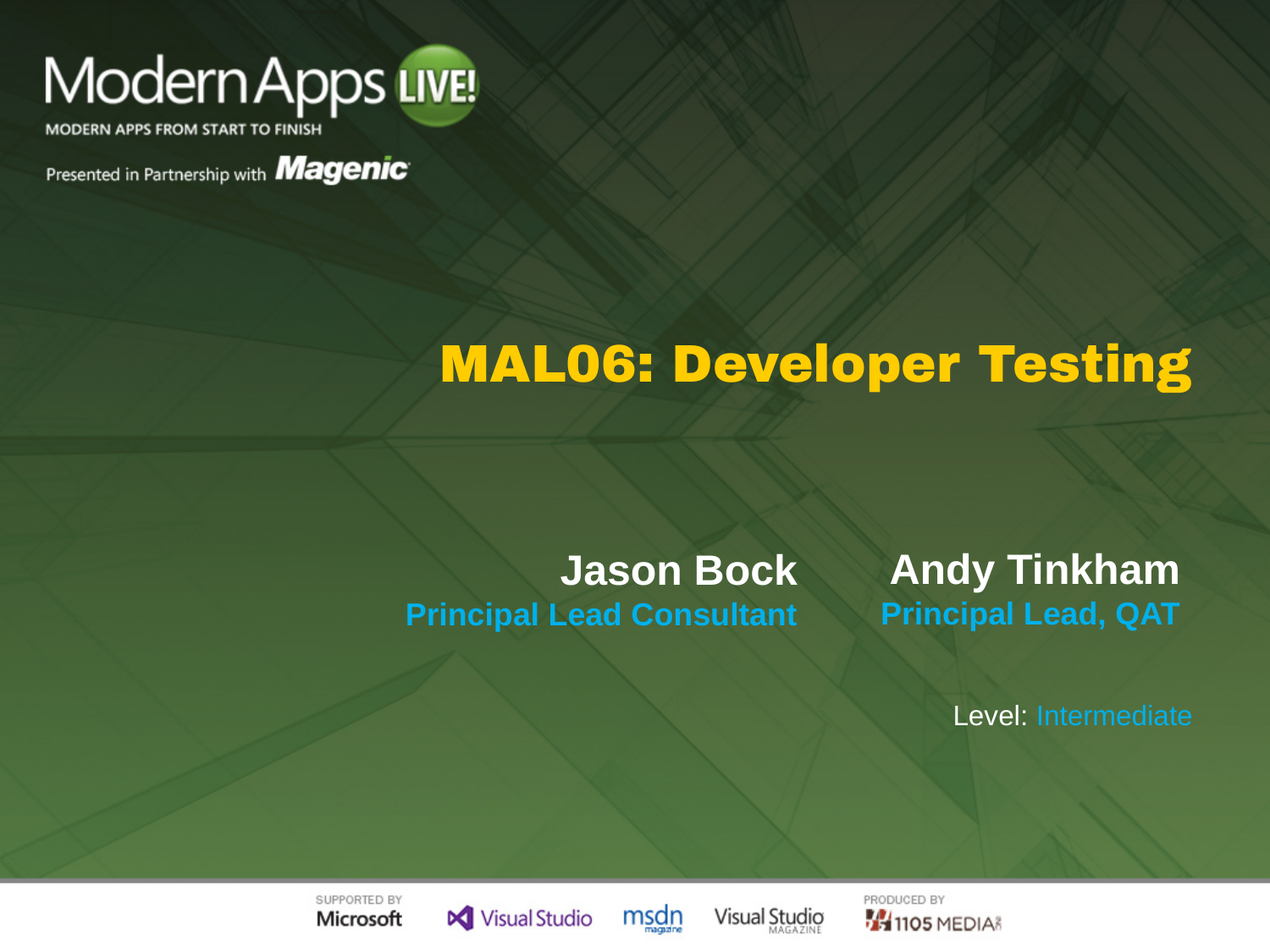

# MAL06: Developer Testing
Andy Tinkham
Principal Lead, QAT

Jason Bock
Principal Lead Consultant

Level: Intermediate